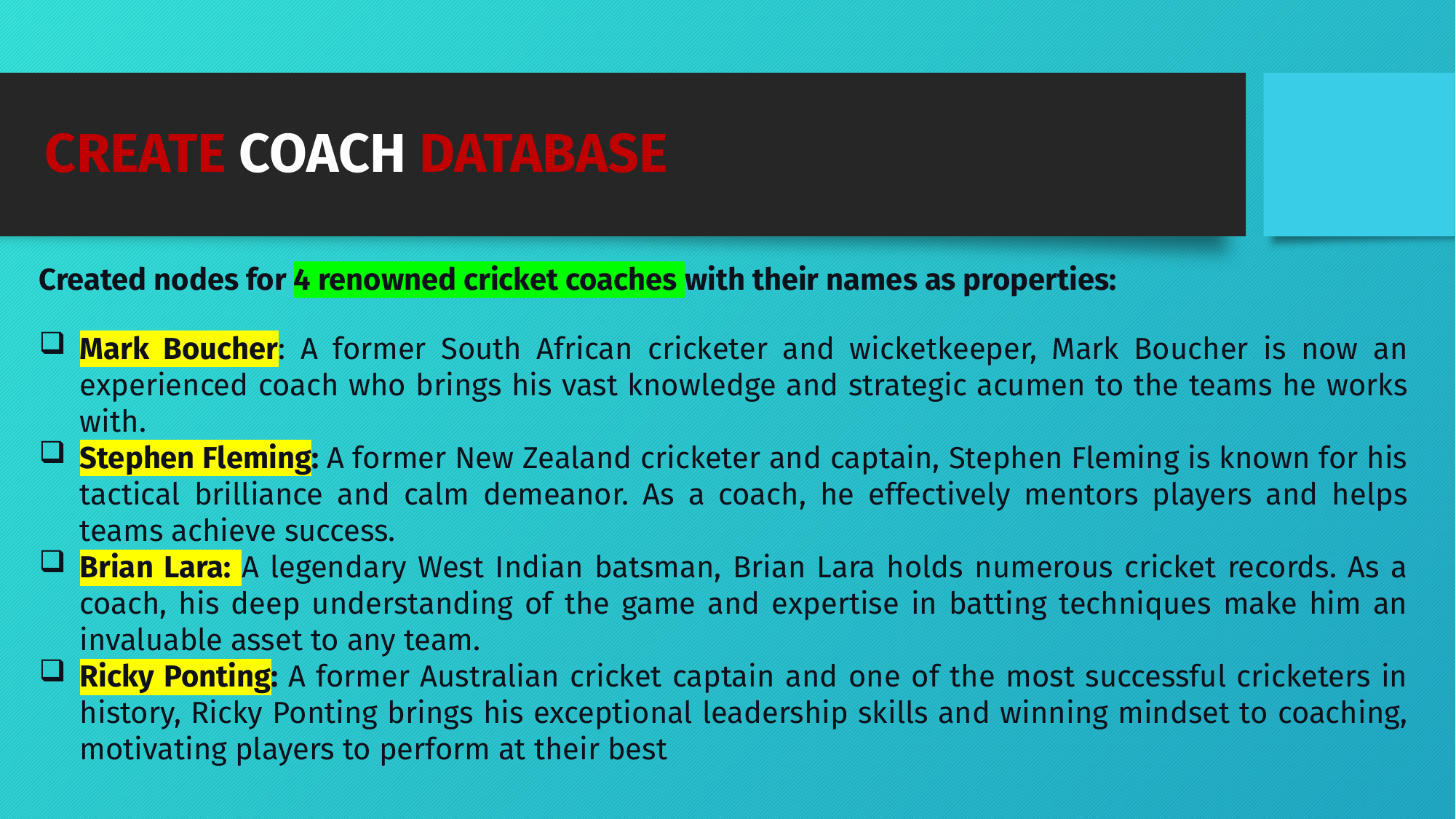

# CREATE COACH DATABASE
Created nodes for 4 renowned cricket coaches with their names as properties:

Mark Boucher: A former South African cricketer and wicketkeeper, Mark Boucher is now an experienced coach who brings his vast knowledge and strategic acumen to the teams he works with.
Stephen Fleming: A former New Zealand cricketer and captain, Stephen Fleming is known for his tactical brilliance and calm demeanor. As a coach, he effectively mentors players and helps teams achieve success.
Brian Lara: A legendary West Indian batsman, Brian Lara holds numerous cricket records. As a coach, his deep understanding of the game and expertise in batting techniques make him an invaluable asset to any team.
Ricky Ponting: A former Australian cricket captain and one of the most successful cricketers in history, Ricky Ponting brings his exceptional leadership skills and winning mindset to coaching, motivating players to perform at their best